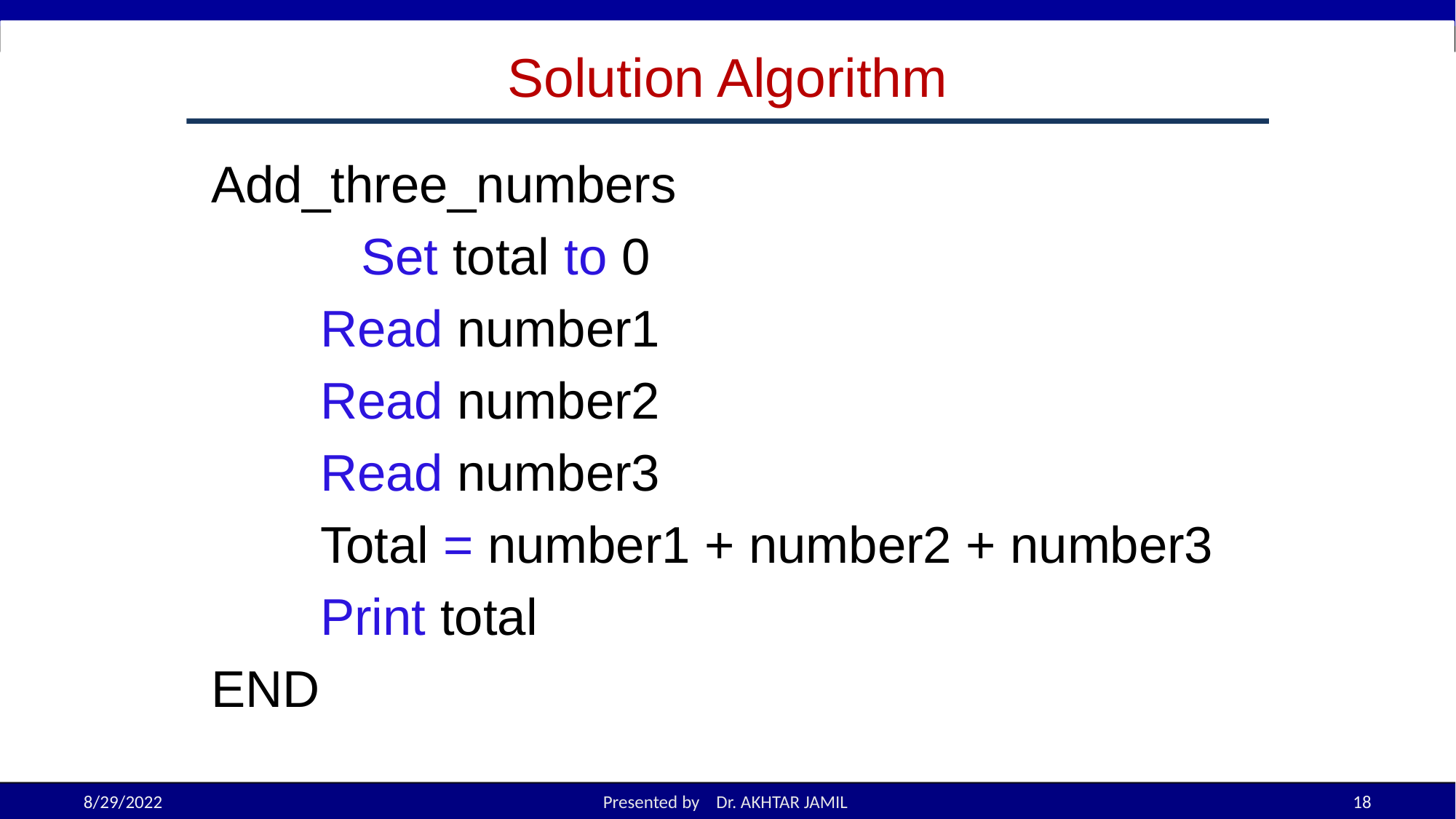

# Solution Algorithm

Add_three_numbers
		Set total to 0
Read number1
Read number2
Read number3
Total = number1 + number2 + number3
Print total
END
8/29/2022
Presented by    Dr. AKHTAR JAMIL
18